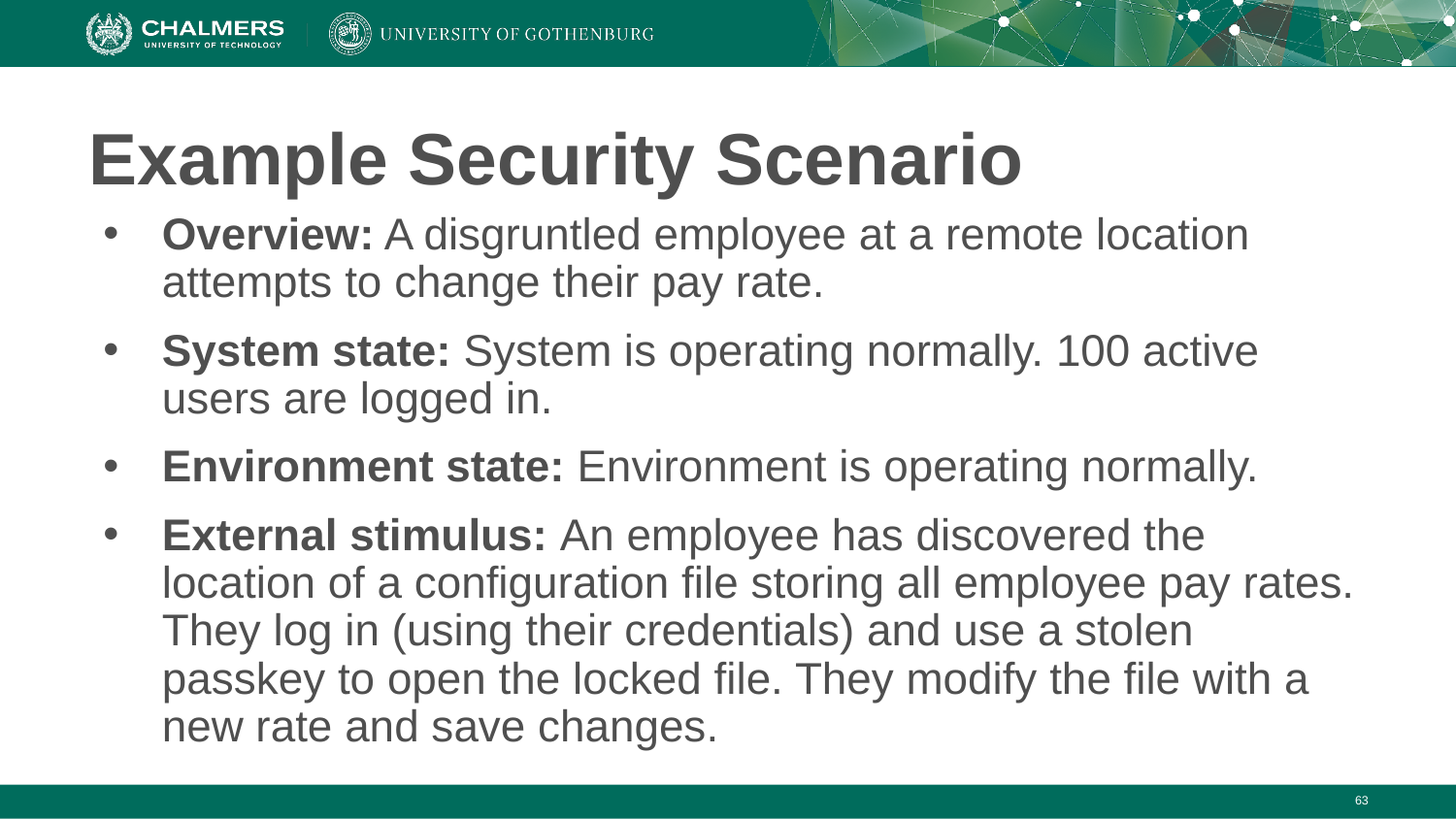

# Example Security Scenario
Overview: A disgruntled employee at a remote location attempts to change their pay rate.
System state: System is operating normally. 100 active users are logged in.
Environment state: Environment is operating normally.
External stimulus: An employee has discovered the location of a configuration file storing all employee pay rates. They log in (using their credentials) and use a stolen passkey to open the locked file. They modify the file with a new rate and save changes.
63